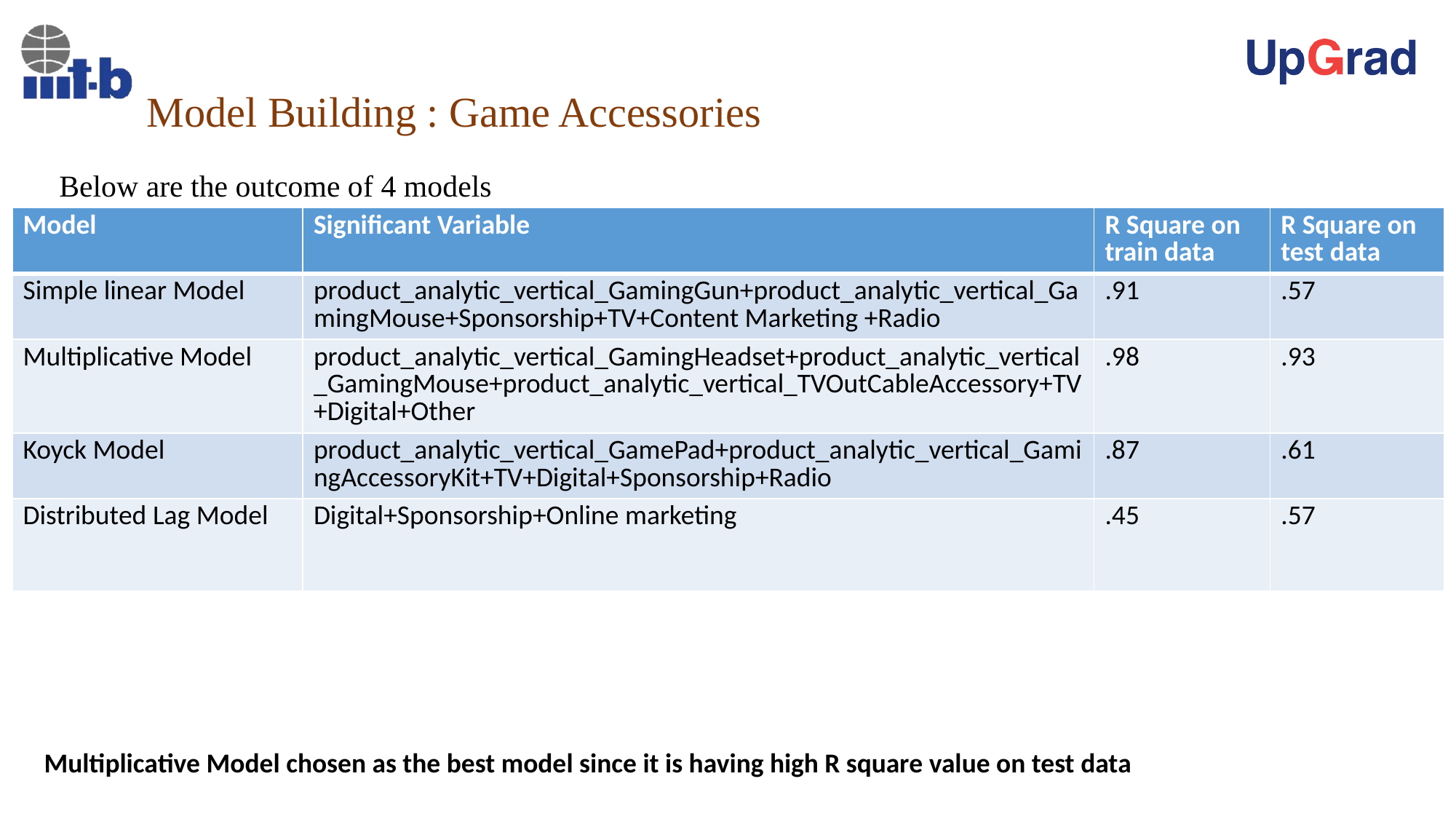

# Model Building : Game Accessories
Below are the outcome of 4 models

| Model | Significant Variable | R Square on train data | R Square on test data |
| --- | --- | --- | --- |
| Simple linear Model | product\_analytic\_vertical\_GamingGun+product\_analytic\_vertical\_GamingMouse+Sponsorship+TV+Content Marketing +Radio | .91 | .57 |
| Multiplicative Model | product\_analytic\_vertical\_GamingHeadset+product\_analytic\_vertical\_GamingMouse+product\_analytic\_vertical\_TVOutCableAccessory+TV+Digital+Other | .98 | .93 |
| Koyck Model | product\_analytic\_vertical\_GamePad+product\_analytic\_vertical\_GamingAccessoryKit+TV+Digital+Sponsorship+Radio | .87 | .61 |
| Distributed Lag Model | Digital+Sponsorship+Online marketing | .45 | .57 |
Multiplicative Model chosen as the best model since it is having high R square value on test data